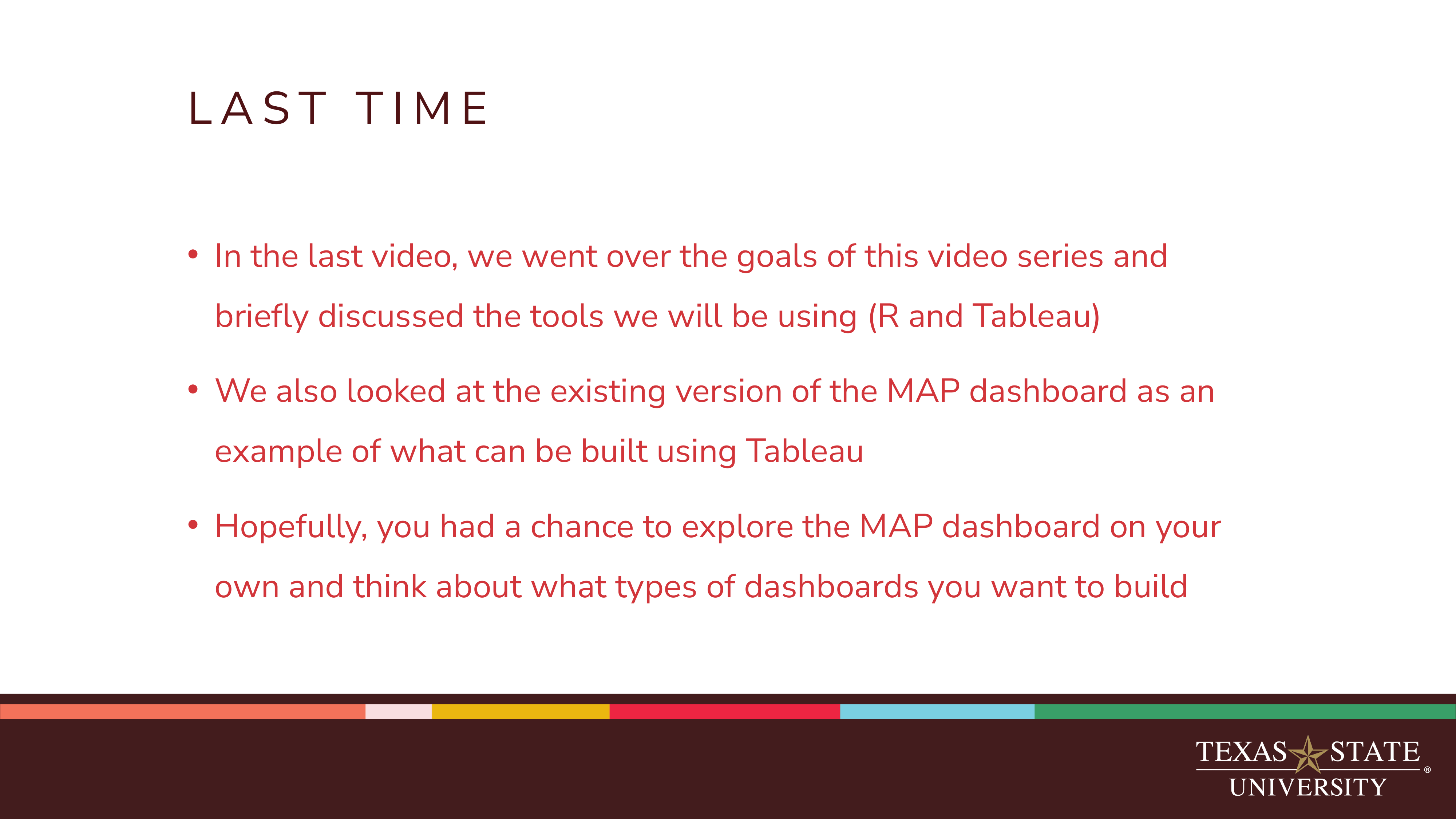

# LAST TIME
In the last video, we went over the goals of this video series and briefly discussed the tools we will be using (R and Tableau)
We also looked at the existing version of the MAP dashboard as an example of what can be built using Tableau
Hopefully, you had a chance to explore the MAP dashboard on your own and think about what types of dashboards you want to build